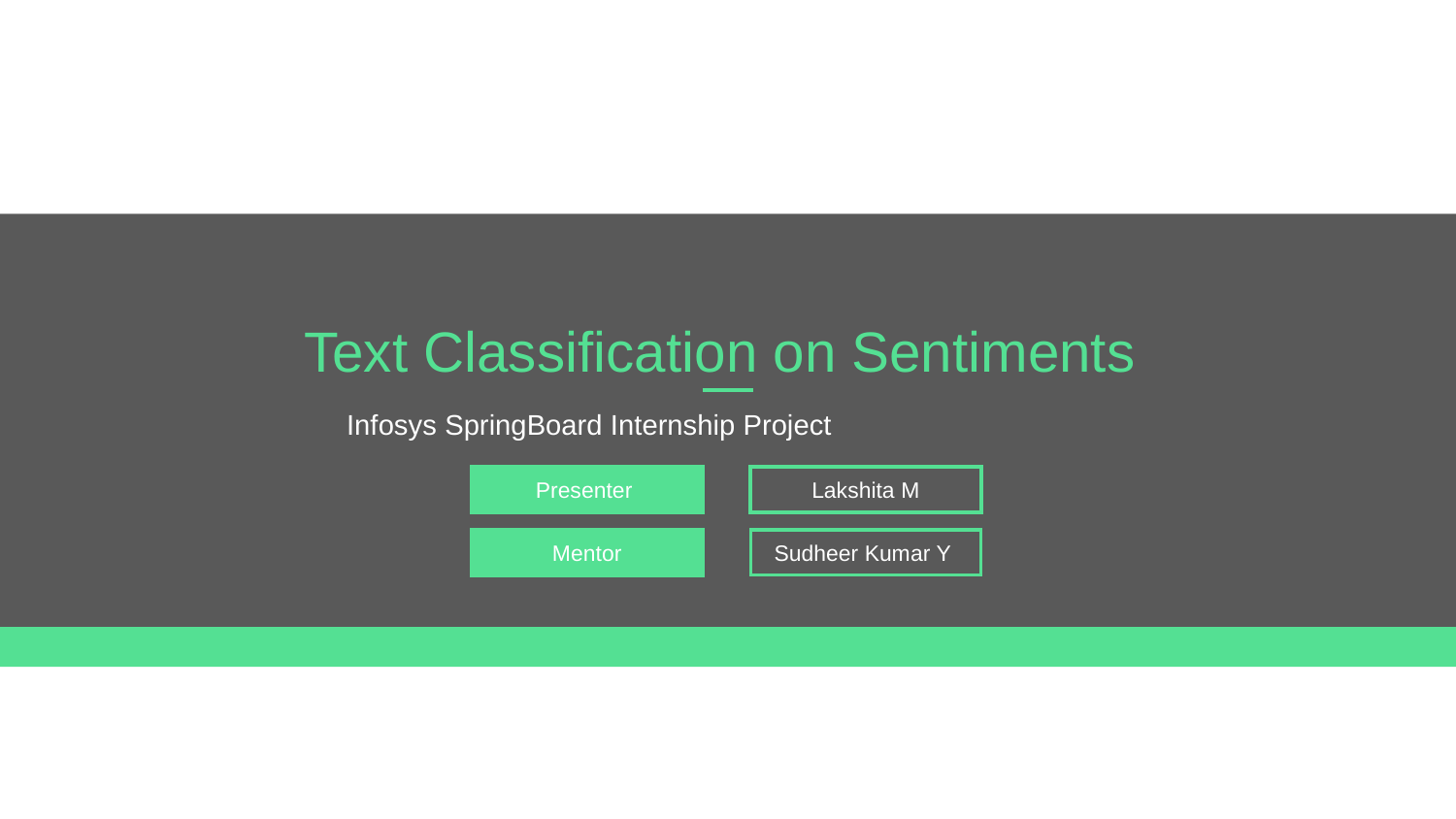

Text Classification on Sentiments
Infosys SpringBoard Internship Project
Presenter
Lakshita M
Mentor
Sudheer Kumar Y